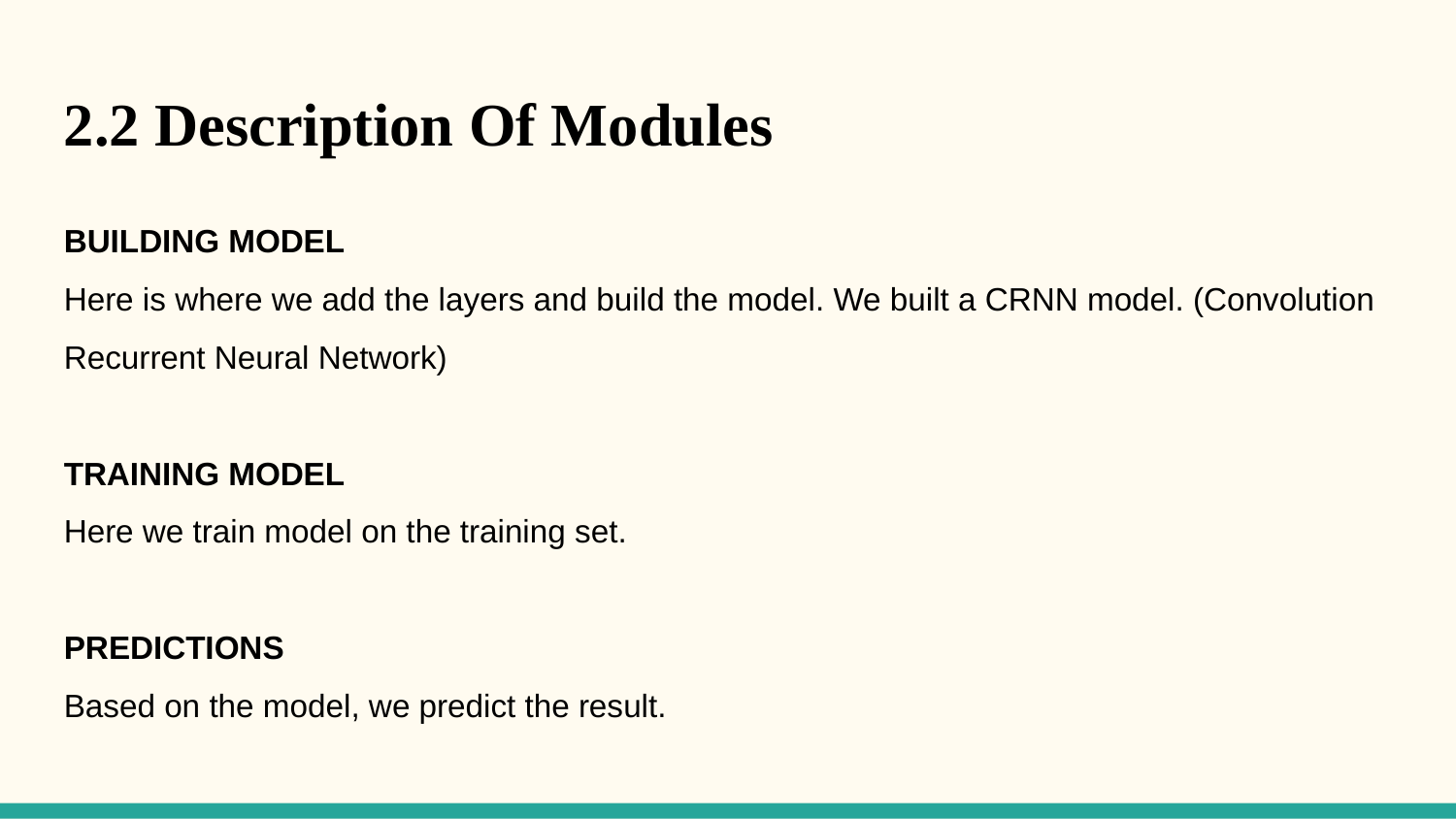

2.2 Description Of Modules
BUILDING MODEL
Here is where we add the layers and build the model. We built a CRNN model. (Convolution Recurrent Neural Network)

TRAINING MODEL
Here we train model on the training set.

PREDICTIONS
Based on the model, we predict the result.